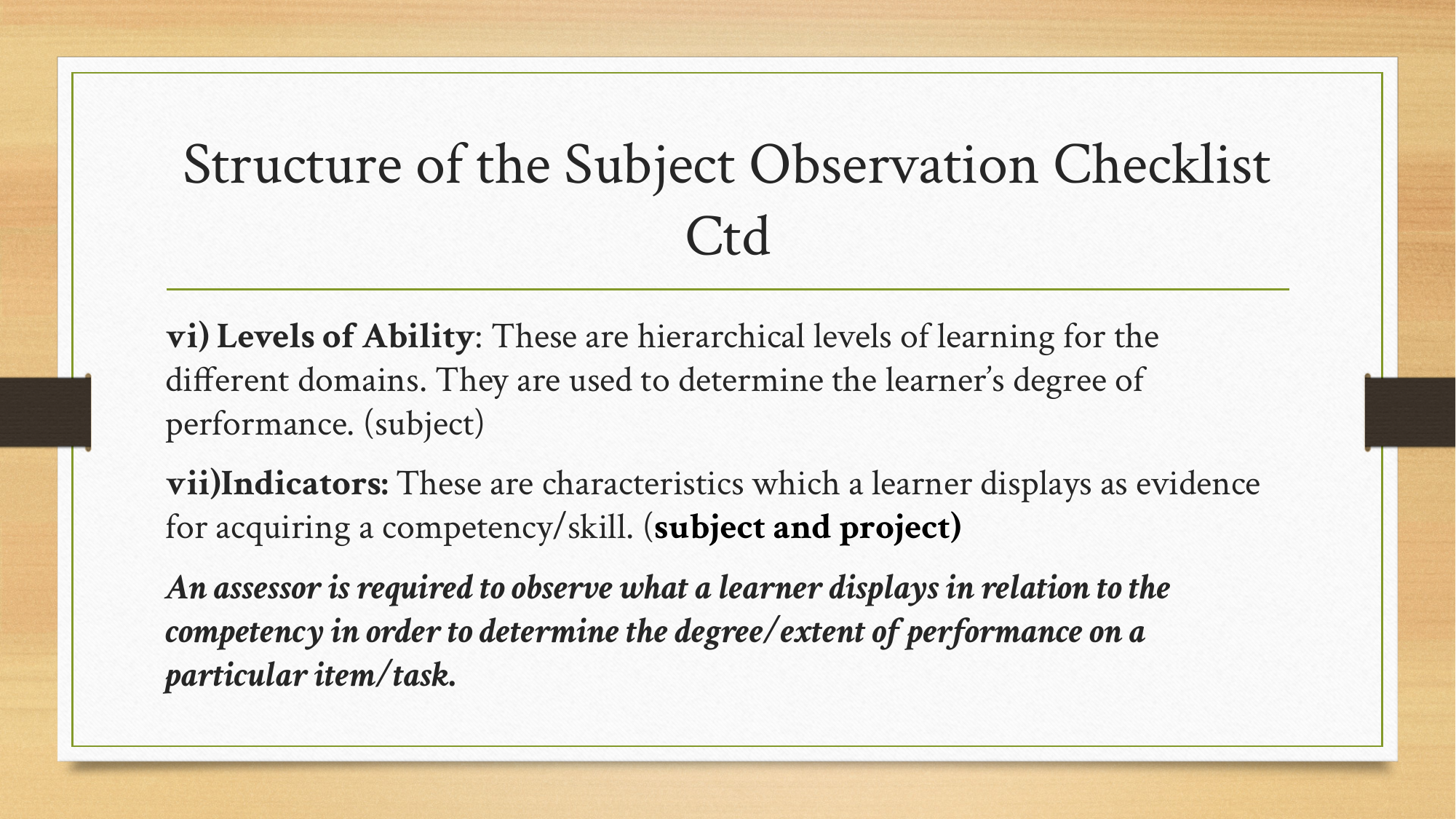

# Structure of the Subject Observation Checklist Ctd
vi) Levels of Ability: These are hierarchical levels of learning for the different domains. They are used to determine the learner’s degree of performance. (subject)
vii)Indicators: These are characteristics which a learner displays as evidence for acquiring a competency/skill. (subject and project)
An assessor is required to observe what a learner displays in relation to the competency in order to determine the degree/extent of performance on a particular item/task.